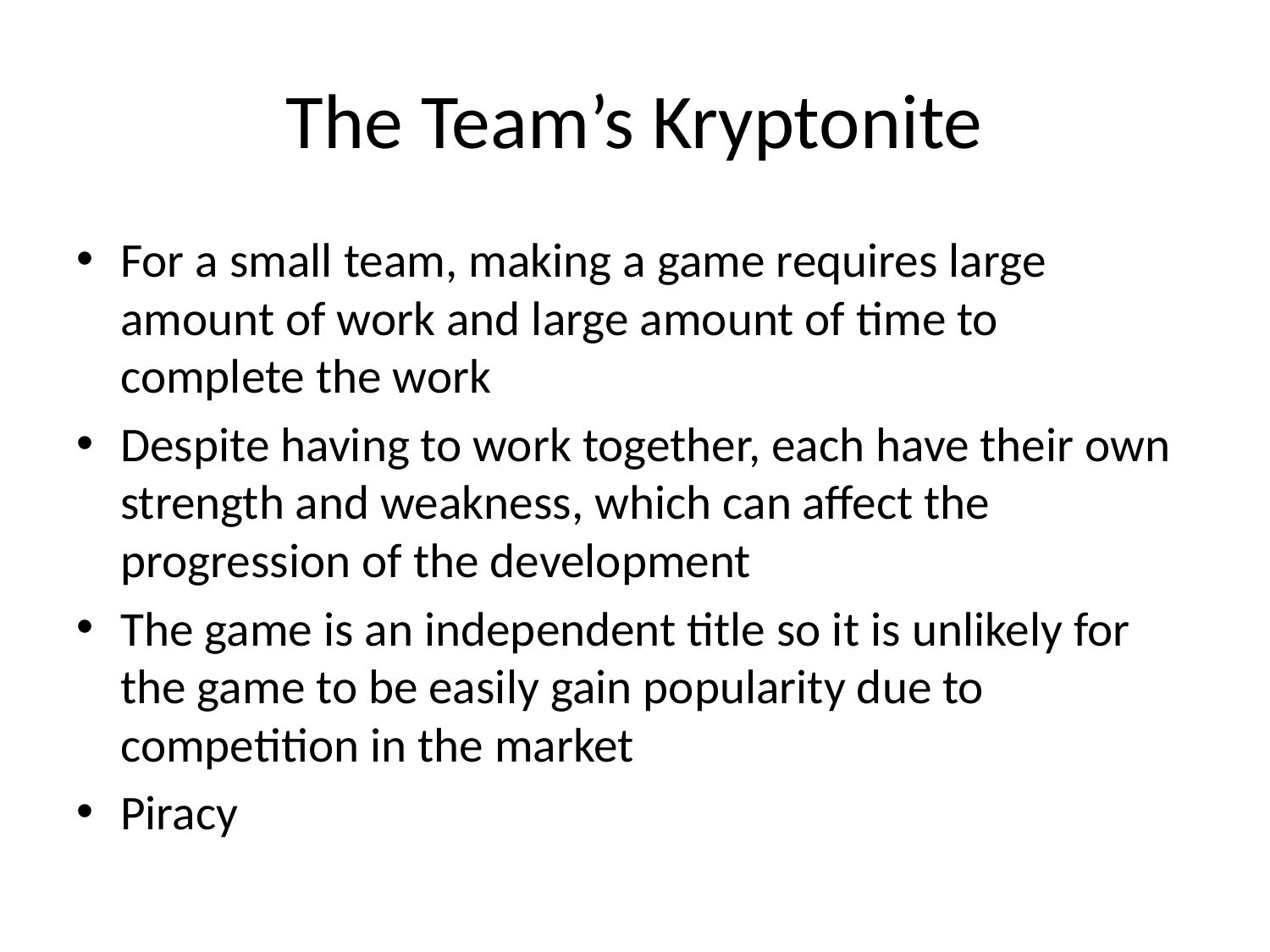

# The Team’s Kryptonite
For a small team, making a game requires large amount of work and large amount of time to complete the work
Despite having to work together, each have their own strength and weakness, which can affect the progression of the development
The game is an independent title so it is unlikely for the game to be easily gain popularity due to competition in the market
Piracy